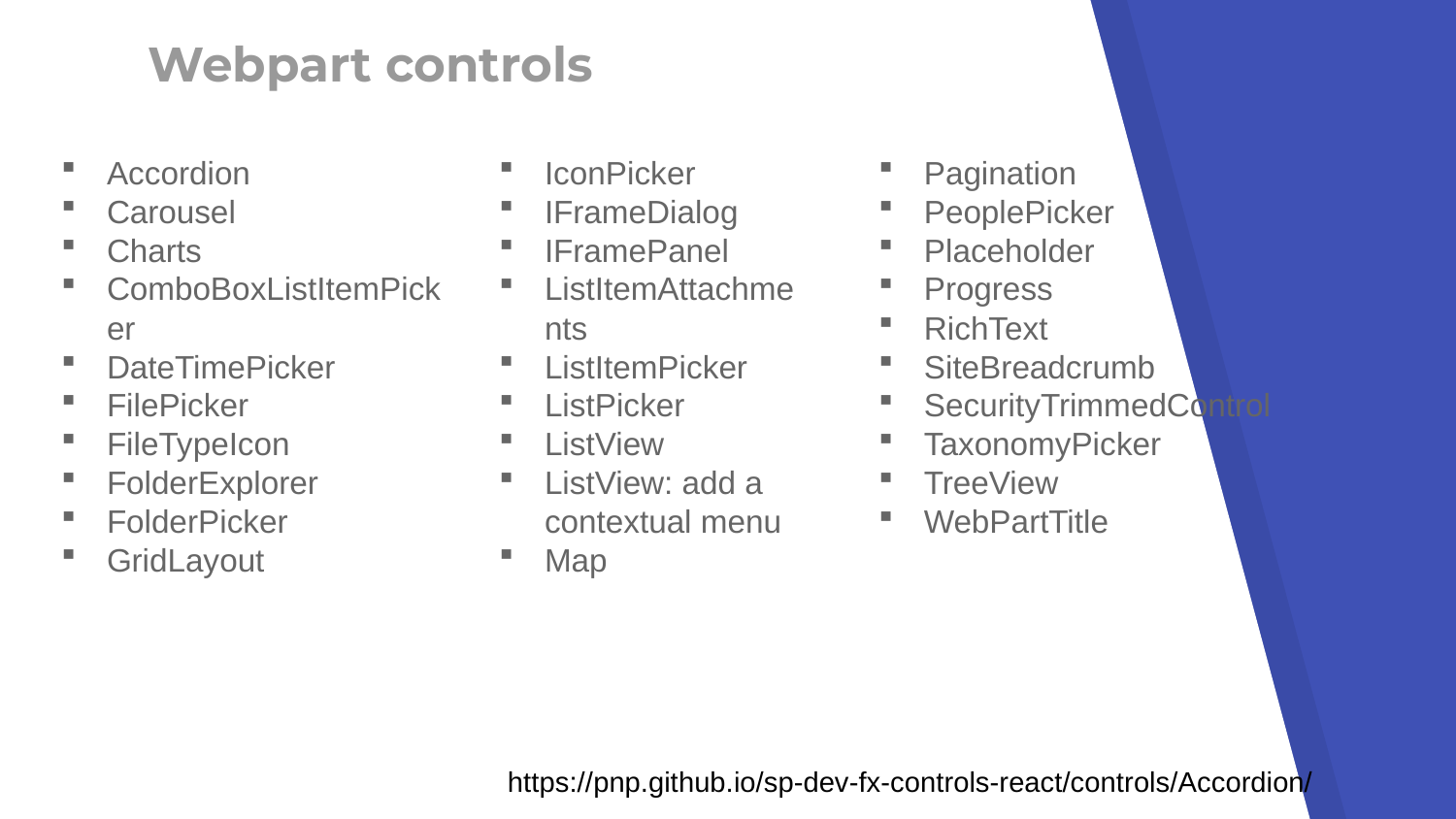

# Webpart controls
Accordion
Carousel
Charts
ComboBoxListItemPicker
DateTimePicker
FilePicker
FileTypeIcon
FolderExplorer
FolderPicker
GridLayout
IconPicker
IFrameDialog
IFramePanel
ListItemAttachments
ListItemPicker
ListPicker
ListView
ListView: add a contextual menu
Map
Pagination
PeoplePicker
Placeholder
Progress
RichText
SiteBreadcrumb
SecurityTrimmedControl
TaxonomyPicker
TreeView
WebPartTitle
https://pnp.github.io/sp-dev-fx-controls-react/controls/Accordion/